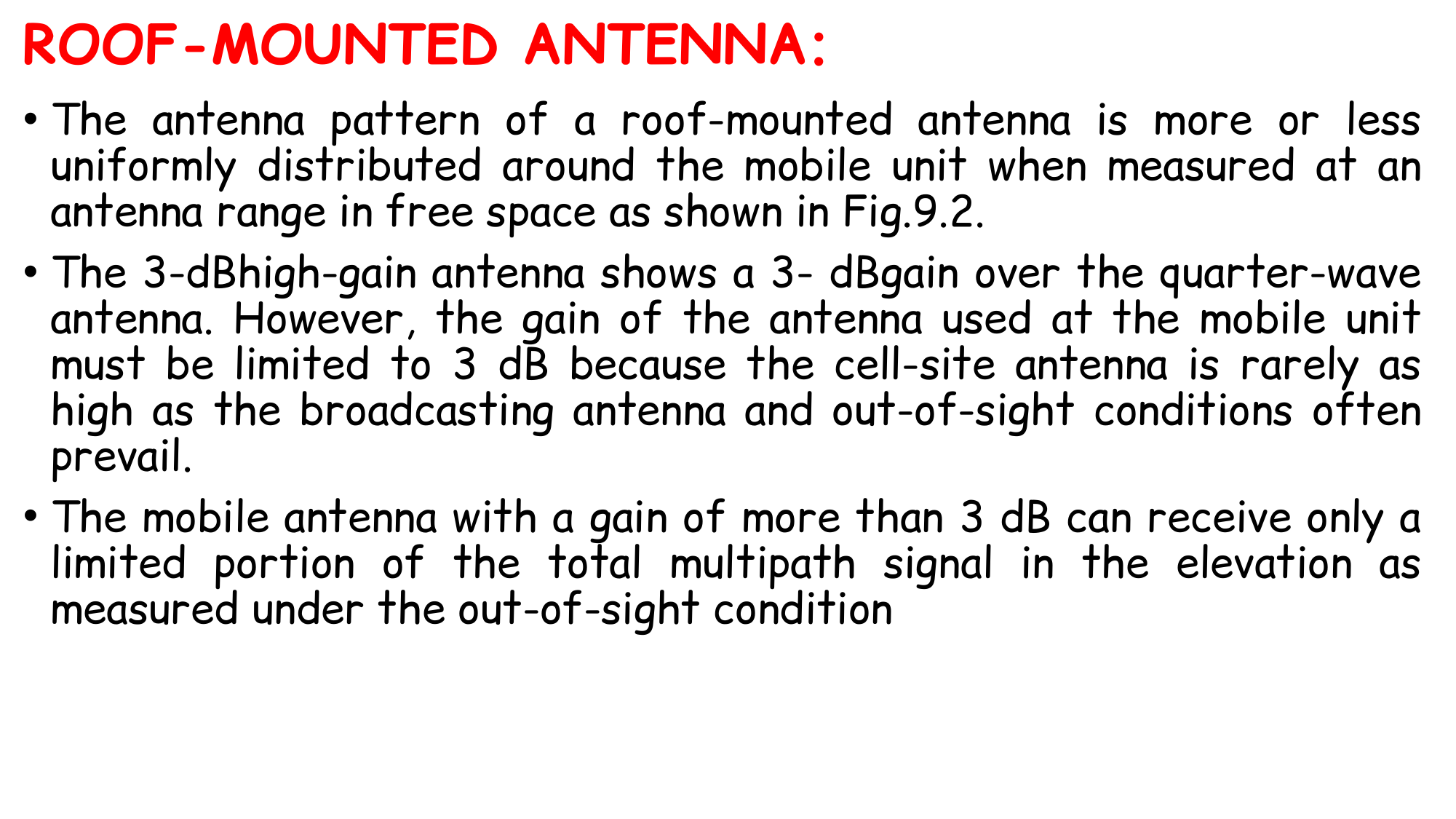

# ROOF-MOUNTED ANTENNA:
The antenna pattern of a roof-mounted antenna is more or less uniformly distributed around the mobile unit when measured at an antenna range in free space as shown in Fig.9.2.
The 3-dBhigh-gain antenna shows a 3- dBgain over the quarter-wave antenna. However, the gain of the antenna used at the mobile unit must be limited to 3 dB because the cell-site antenna is rarely as high as the broadcasting antenna and out-of-sight conditions often prevail.
The mobile antenna with a gain of more than 3 dB can receive only a limited portion of the total multipath signal in the elevation as measured under the out-of-sight condition